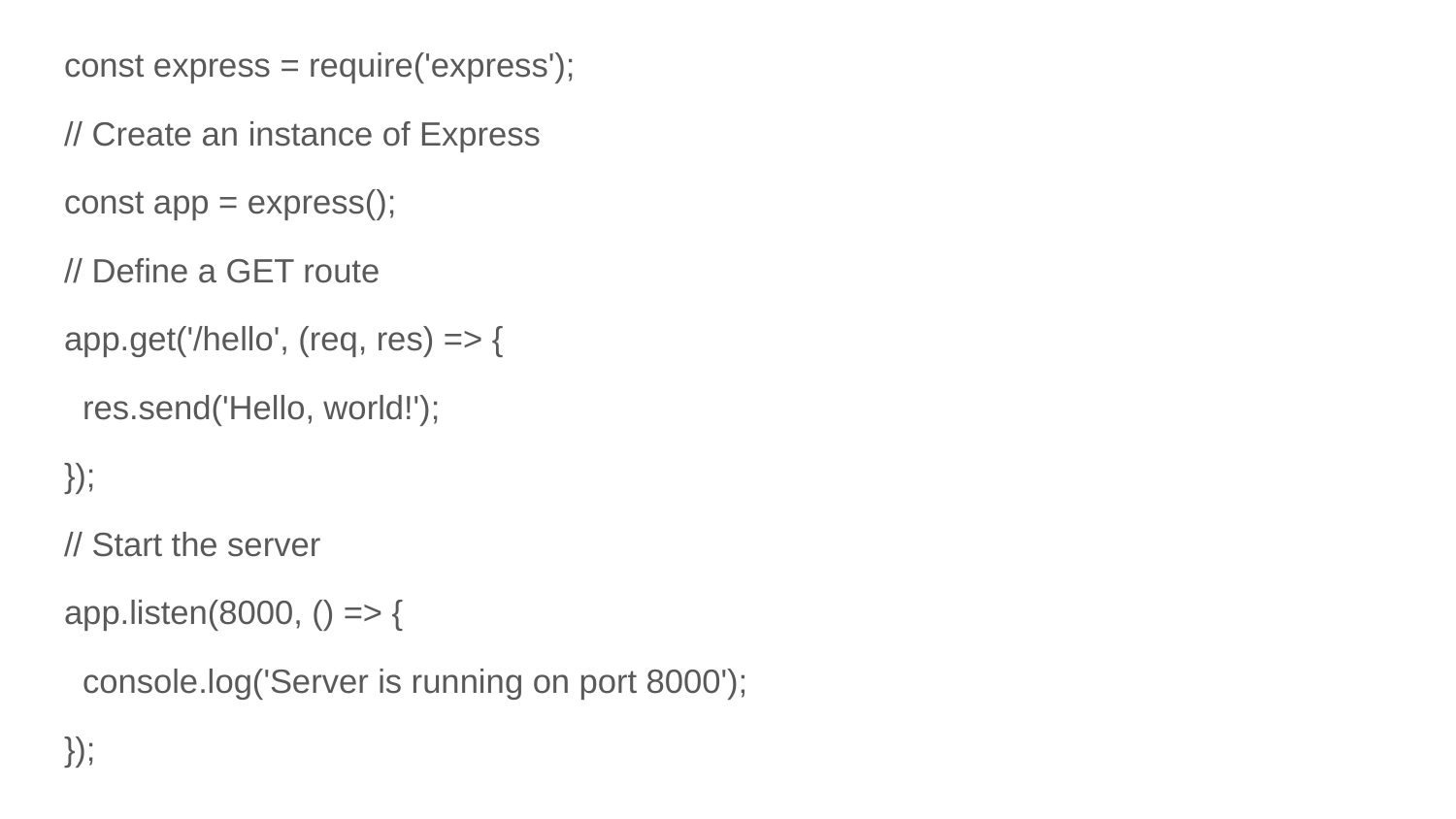

const express = require('express');
// Create an instance of Express
const app = express();
// Define a GET route
app.get('/hello', (req, res) => {
  res.send('Hello, world!');
});
// Start the server
app.listen(8000, () => {
  console.log('Server is running on port 8000');
});